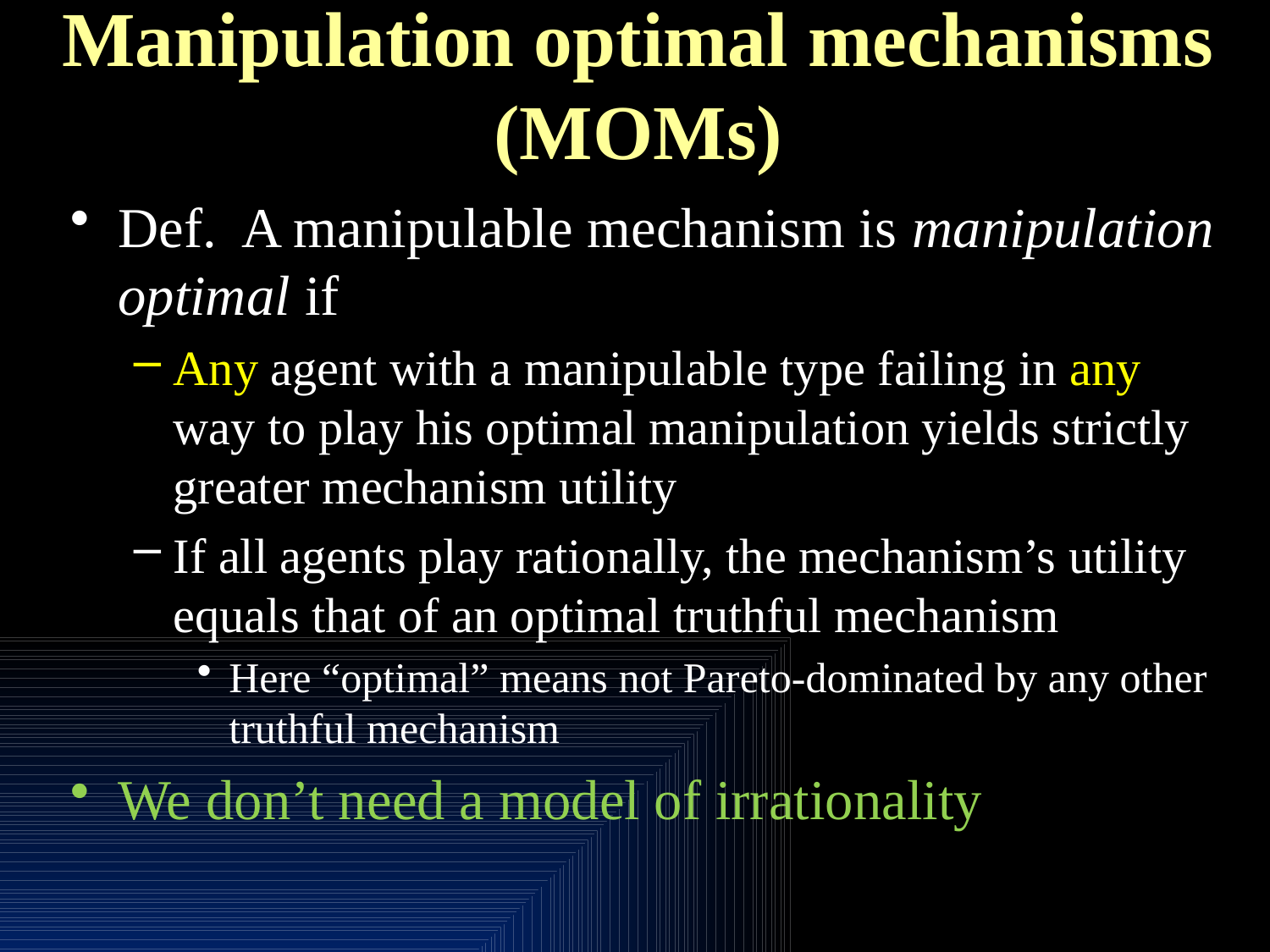

# Manipulation optimal mechanisms (MOMs)
Def.  A manipulable mechanism is manipulation optimal if
Any agent with a manipulable type failing in any way to play his optimal manipulation yields strictly greater mechanism utility
If all agents play rationally, the mechanism’s utility equals that of an optimal truthful mechanism
Here “optimal” means not Pareto-dominated by any other truthful mechanism
We don’t need a model of irrationality